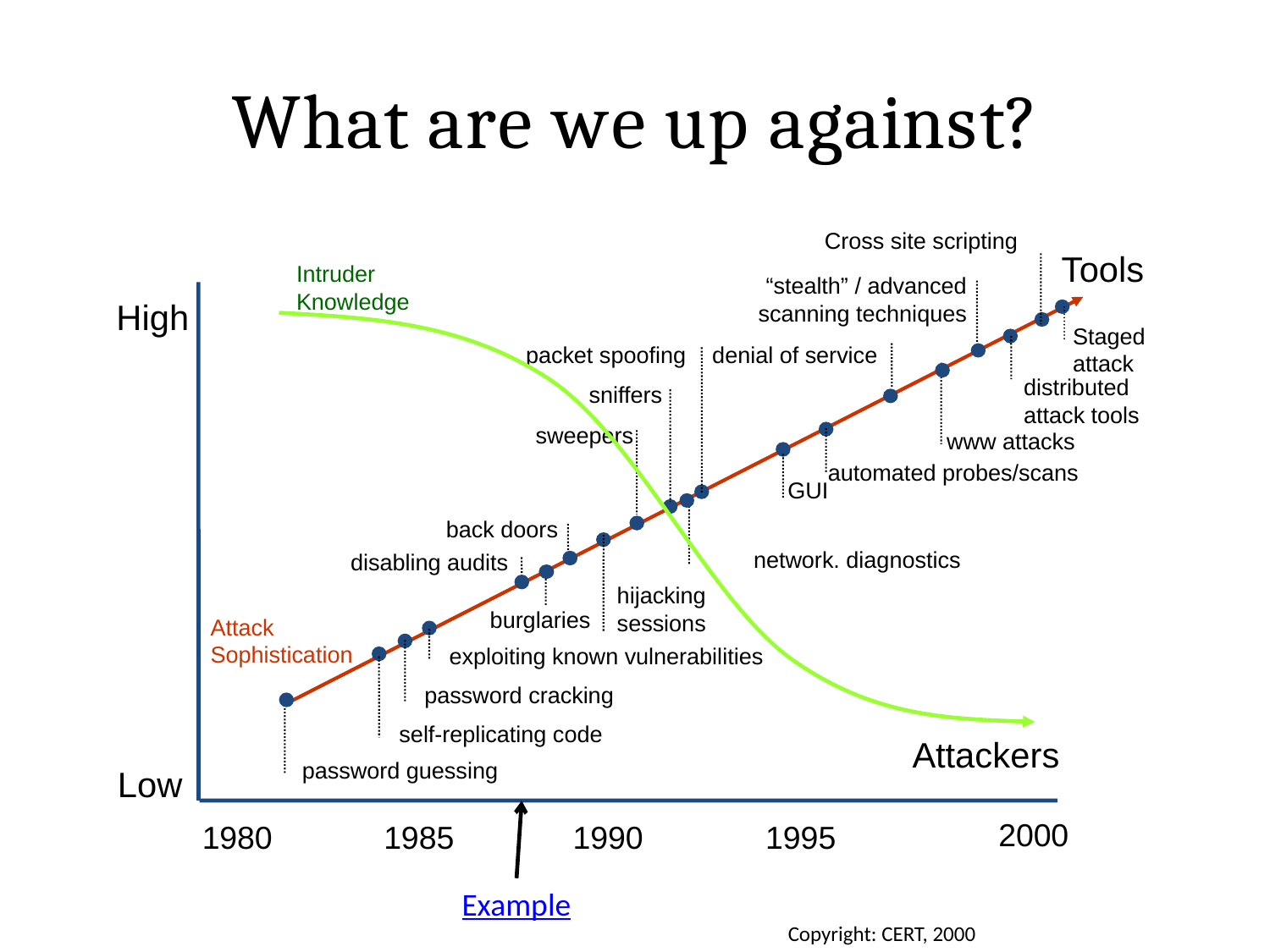

# What are we up against?

Cross site scripting
Tools
Intruder
Knowledge

“stealth” / advanced scanning techniques

High

Staged
attack

packet spoofing
denial of service

distributed
attack tools
sniffers

sweepers
www attacks

automated probes/scans

GUI

back doors

network. diagnostics
disabling audits

hijacking
sessions

burglaries
Attack
Sophistication

exploiting known vulnerabilities

password cracking

self-replicating code
Attackers
password guessing
Low

2000
1980
1985
1990
1995
Copyright: CERT, 2000
Example